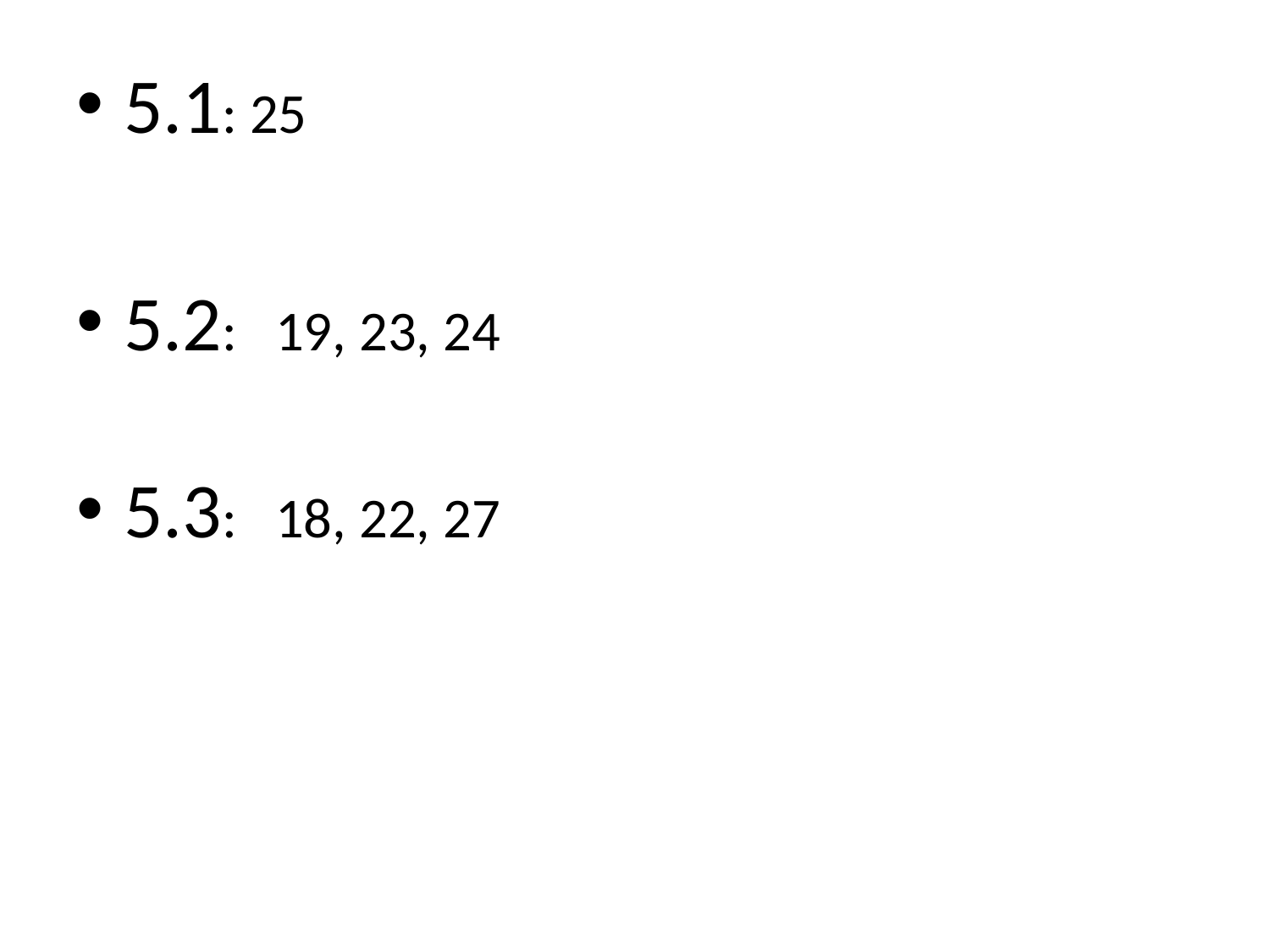

5.1: 25

5.2:   19, 23, 24

5.3:   18, 22, 27